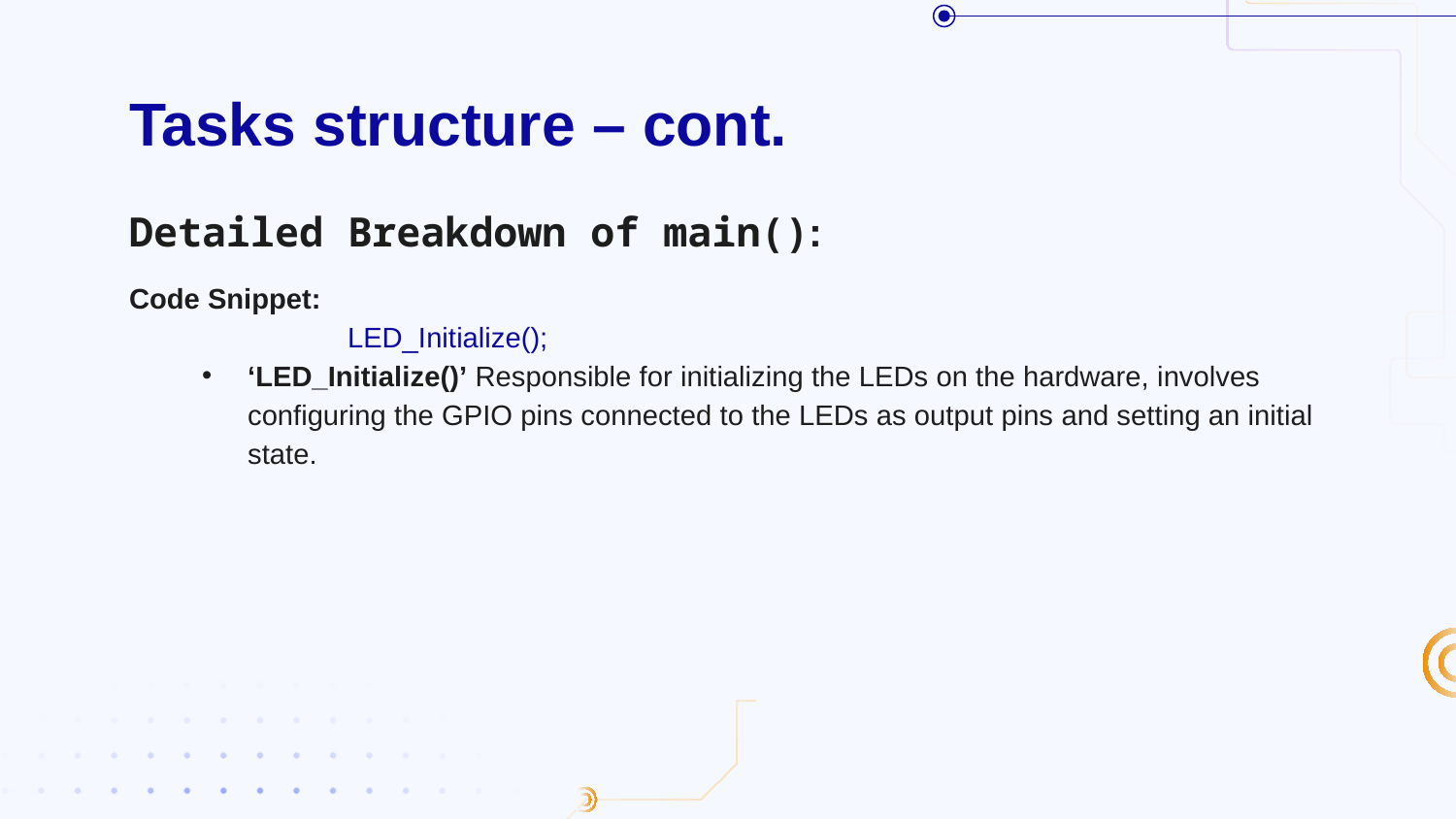

# Tasks structure – cont.
Detailed Breakdown of main():
Code Snippet:
	LED_Initialize();
‘LED_Initialize()’ Responsible for initializing the LEDs on the hardware, involves configuring the GPIO pins connected to the LEDs as output pins and setting an initial state.